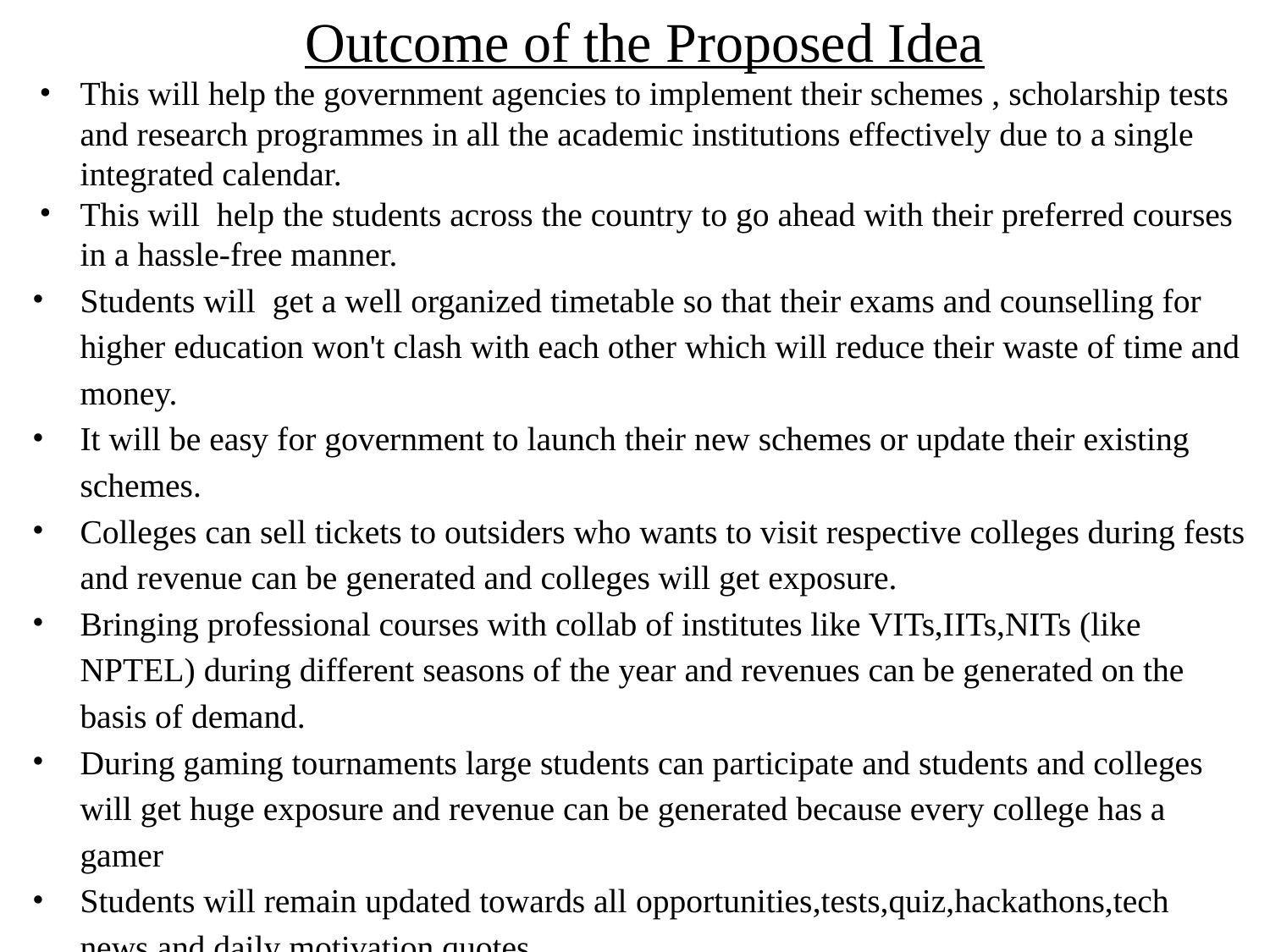

# Outcome of the Proposed Idea
This will help the government agencies to implement their schemes , scholarship tests and research programmes in all the academic institutions effectively due to a single integrated calendar.
This will  help the students across the country to go ahead with their preferred courses in a hassle-free manner.
Students will  get a well organized timetable so that their exams and counselling for higher education won't clash with each other which will reduce their waste of time and money.
It will be easy for government to launch their new schemes or update their existing schemes.
Colleges can sell tickets to outsiders who wants to visit respective colleges during fests and revenue can be generated and colleges will get exposure.
Bringing professional courses with collab of institutes like VITs,IITs,NITs (like NPTEL) during different seasons of the year and revenues can be generated on the basis of demand.
During gaming tournaments large students can participate and students and colleges will get huge exposure and revenue can be generated because every college has a gamer
Students will remain updated towards all opportunities,tests,quiz,hackathons,tech news,and daily motivation quotes.